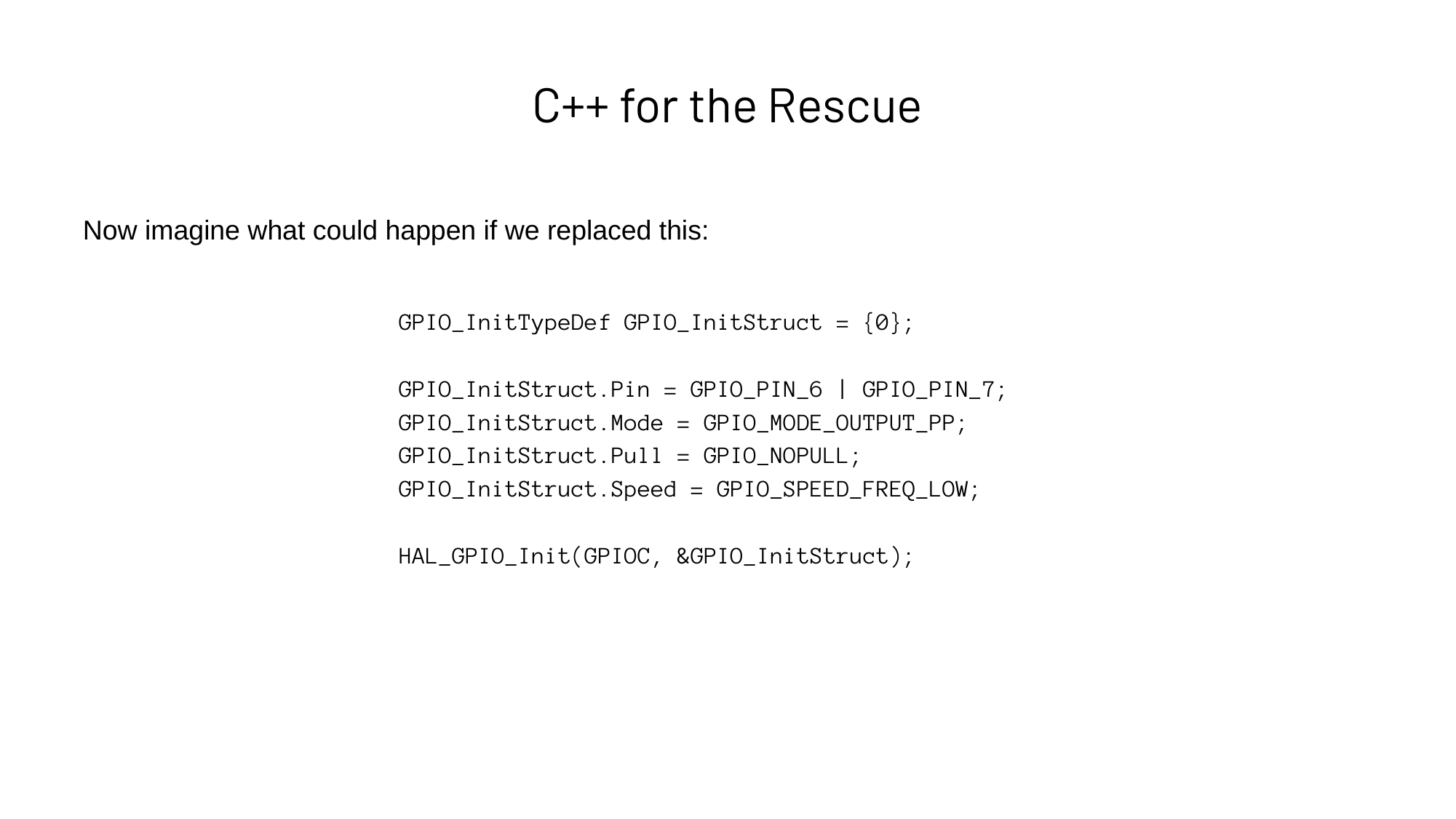

C++ for the Rescue
Now imagine what could happen if we replaced this:
GPIO_InitTypeDef GPIO_InitStruct = {0};

GPIO_InitStruct.Pin = GPIO_PIN_6 | GPIO_PIN_7;
GPIO_InitStruct.Mode = GPIO_MODE_OUTPUT_PP;
GPIO_InitStruct.Pull = GPIO_NOPULL;
GPIO_InitStruct.Speed = GPIO_SPEED_FREQ_LOW;

HAL_GPIO_Init(GPIOC, &GPIO_InitStruct);